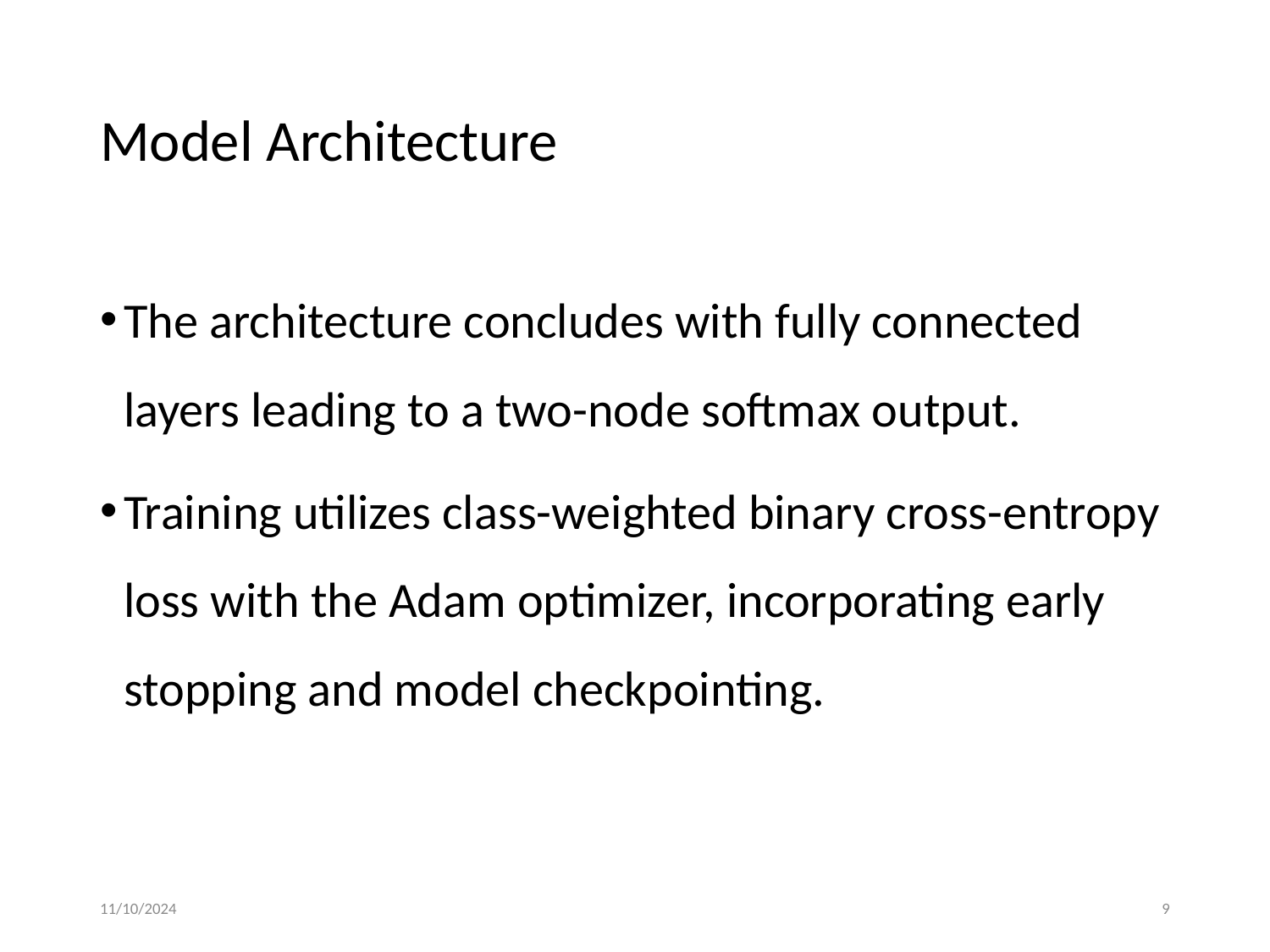

# Model Architecture
The architecture concludes with fully connected layers leading to a two-node softmax output.
Training utilizes class-weighted binary cross-entropy loss with the Adam optimizer, incorporating early stopping and model checkpointing.

11/10/2024
9